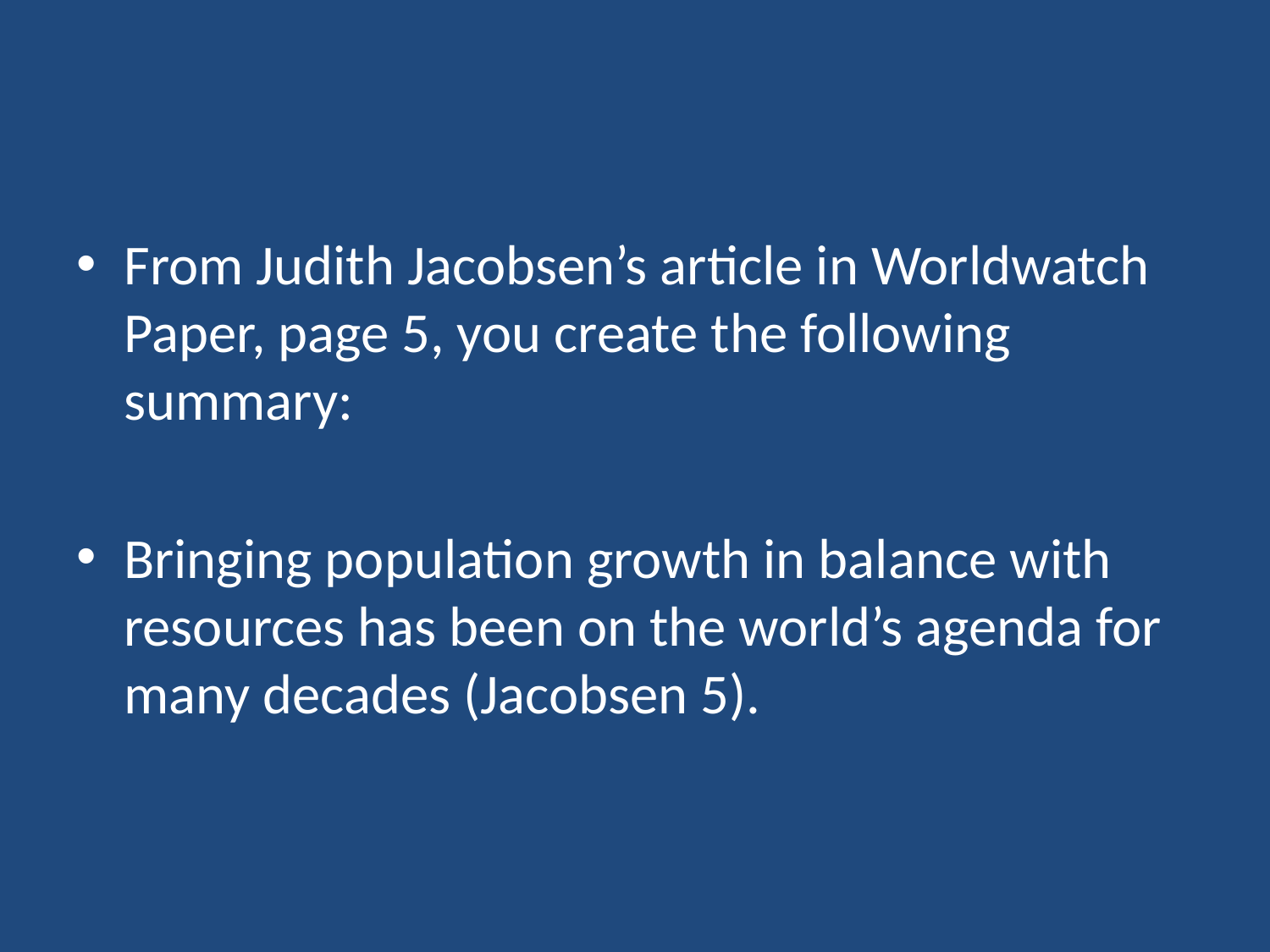

#
From Judith Jacobsen’s article in Worldwatch Paper, page 5, you create the following summary:

Bringing population growth in balance with resources has been on the world’s agenda for many decades (Jacobsen 5).